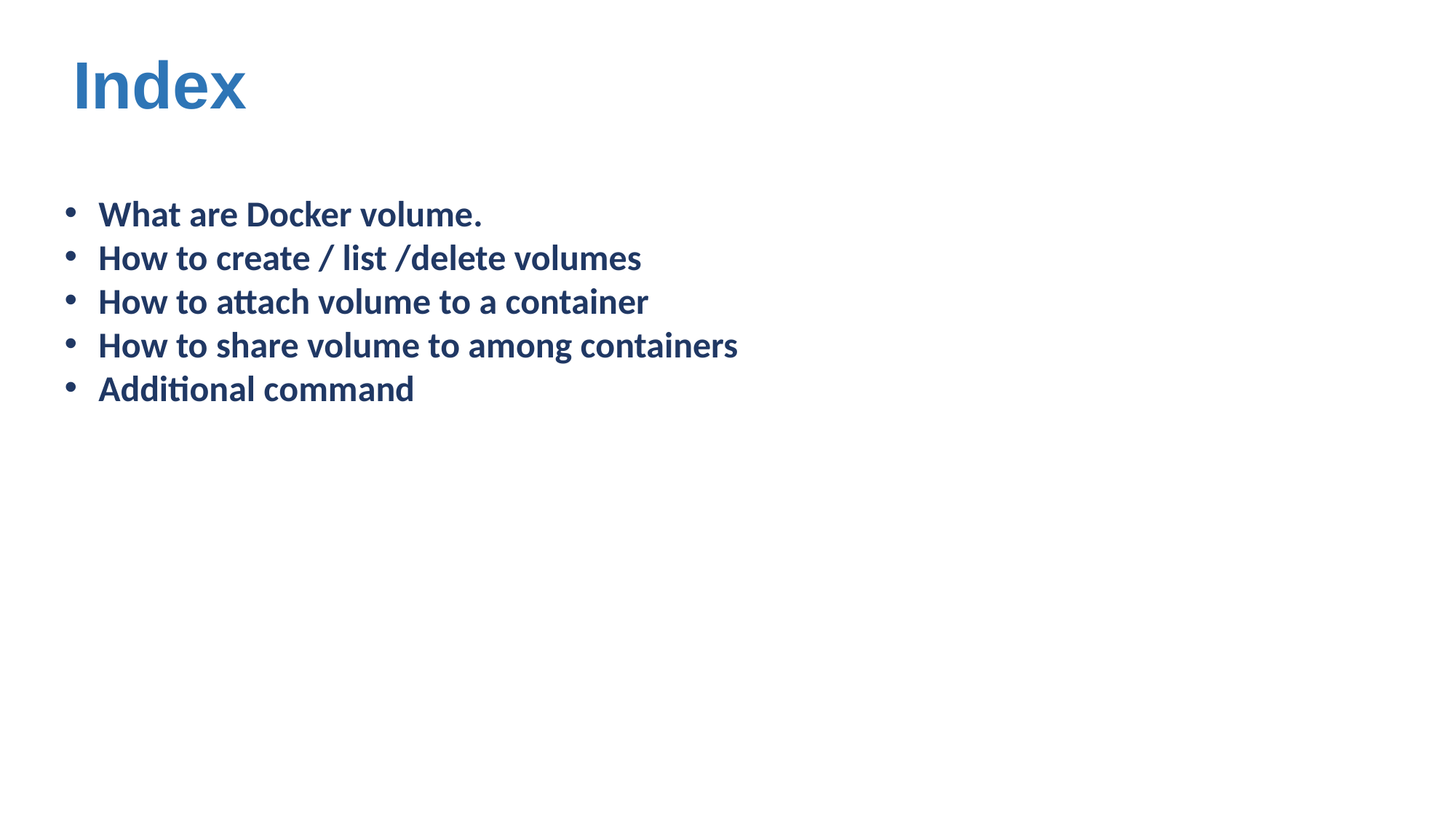

Index
What are Docker volume.
How to create / list /delete volumes
How to attach volume to a container
How to share volume to among containers
Additional command